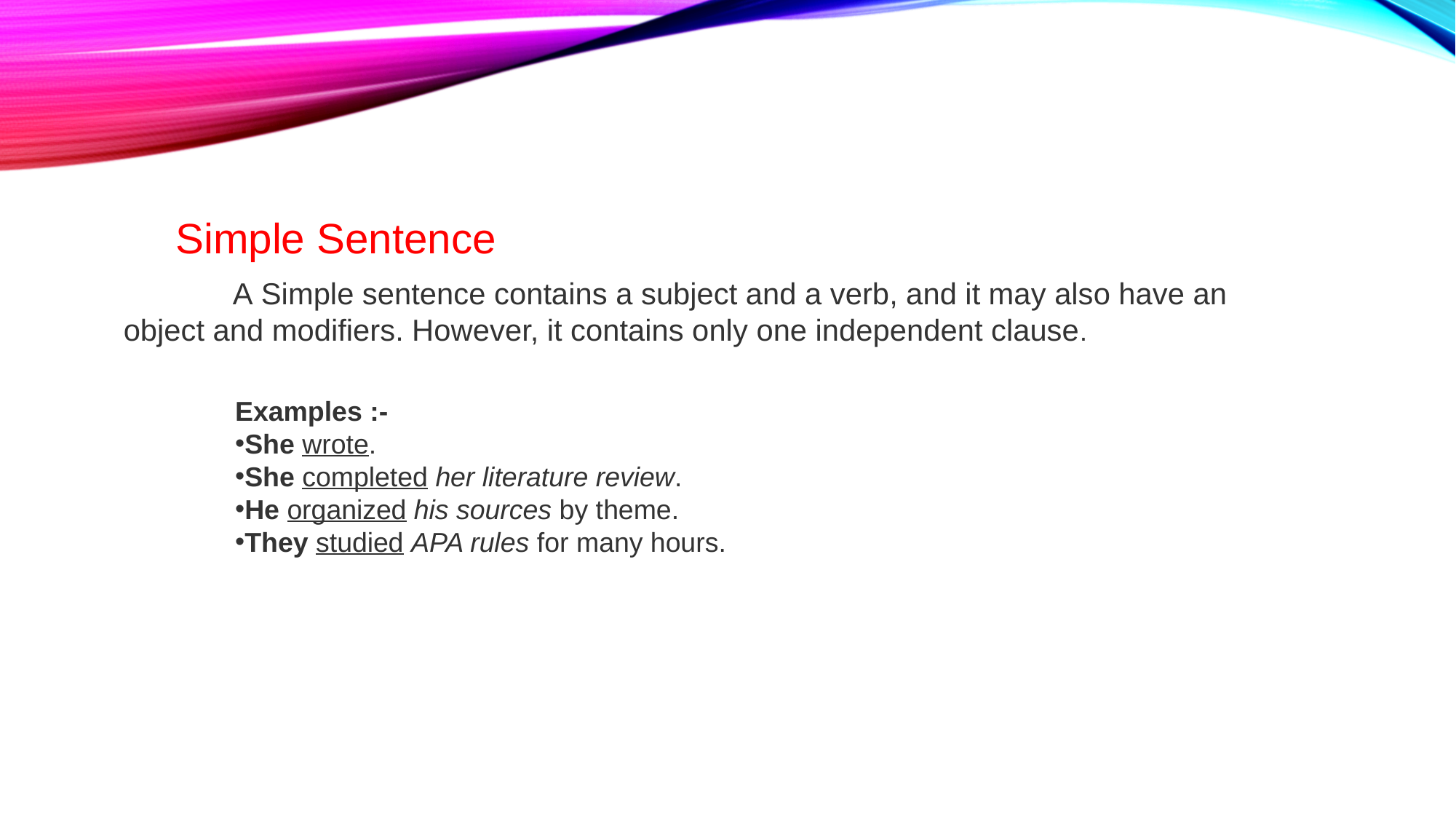

Simple Sentence
	A Simple sentence contains a subject and a verb, and it may also have an object and modifiers. However, it contains only one independent clause.
Examples :-
She wrote.
She completed her literature review.
He organized his sources by theme.
They studied APA rules for many hours.